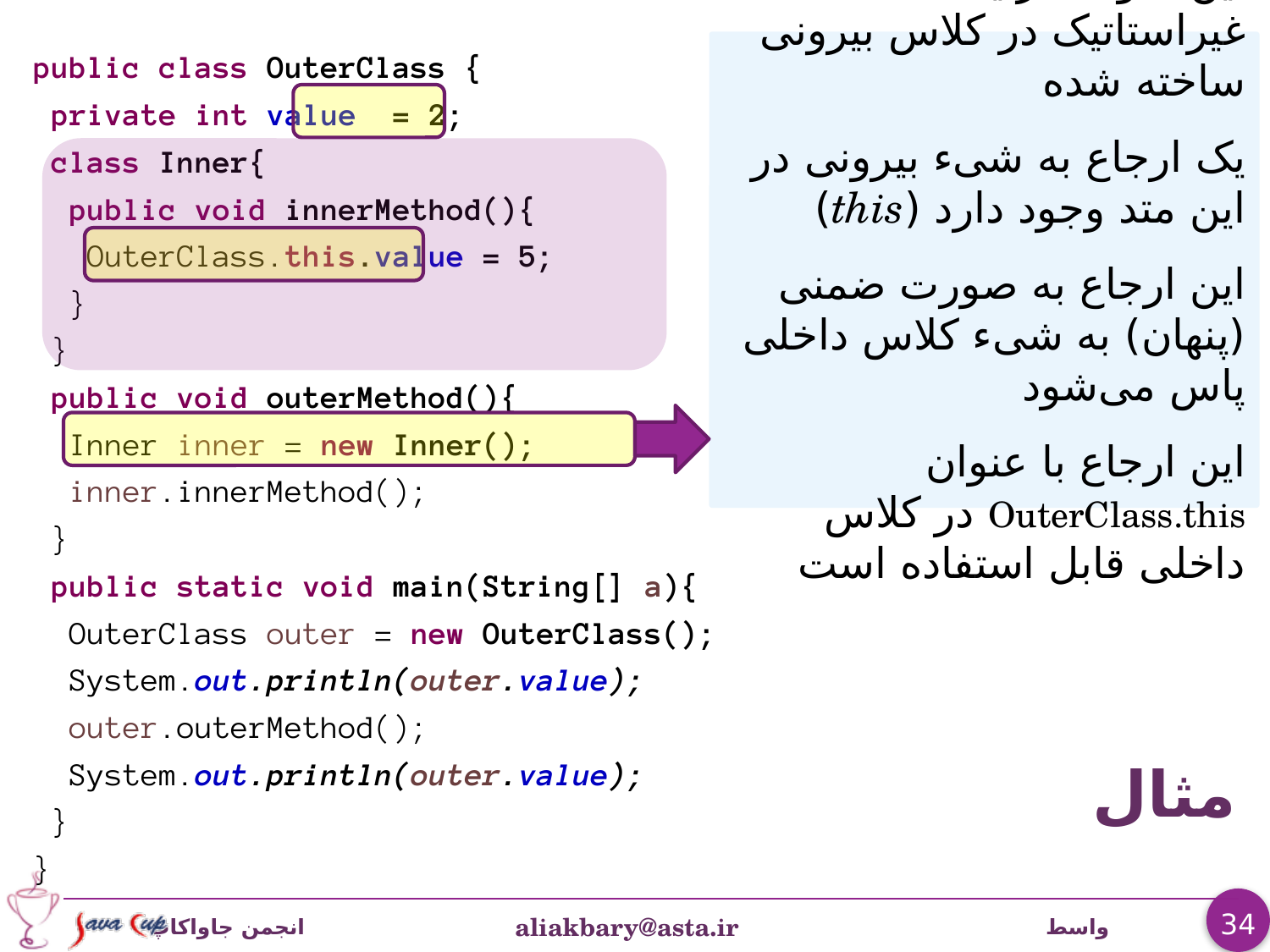

public class OuterClass {
 private int value  = 2;
 class Inner{
  public void innerMethod(){
   OuterClass.this.value = 5;
  }
 }
 public void outerMethod(){
  Inner inner = new Inner();
  inner.innerMethod();
 }
 public static void main(String[] a){
  OuterClass outer = new OuterClass();
  System.out.println(outer.value);
  outer.outerMethod();
  System.out.println(outer.value);
 }
}

این نمونه، در یک متد غیراستاتیک در کلاس بیرونی ساخته شده

یک ارجاع به شیء بیرونی در این متد وجود دارد (this)

این ارجاع به صورت ضمنی (پنهان) به شیء کلاس داخلی پاس می‌شود

این ارجاع با عنوان OuterClass.this در کلاس داخلی قابل استفاده است

# مثال